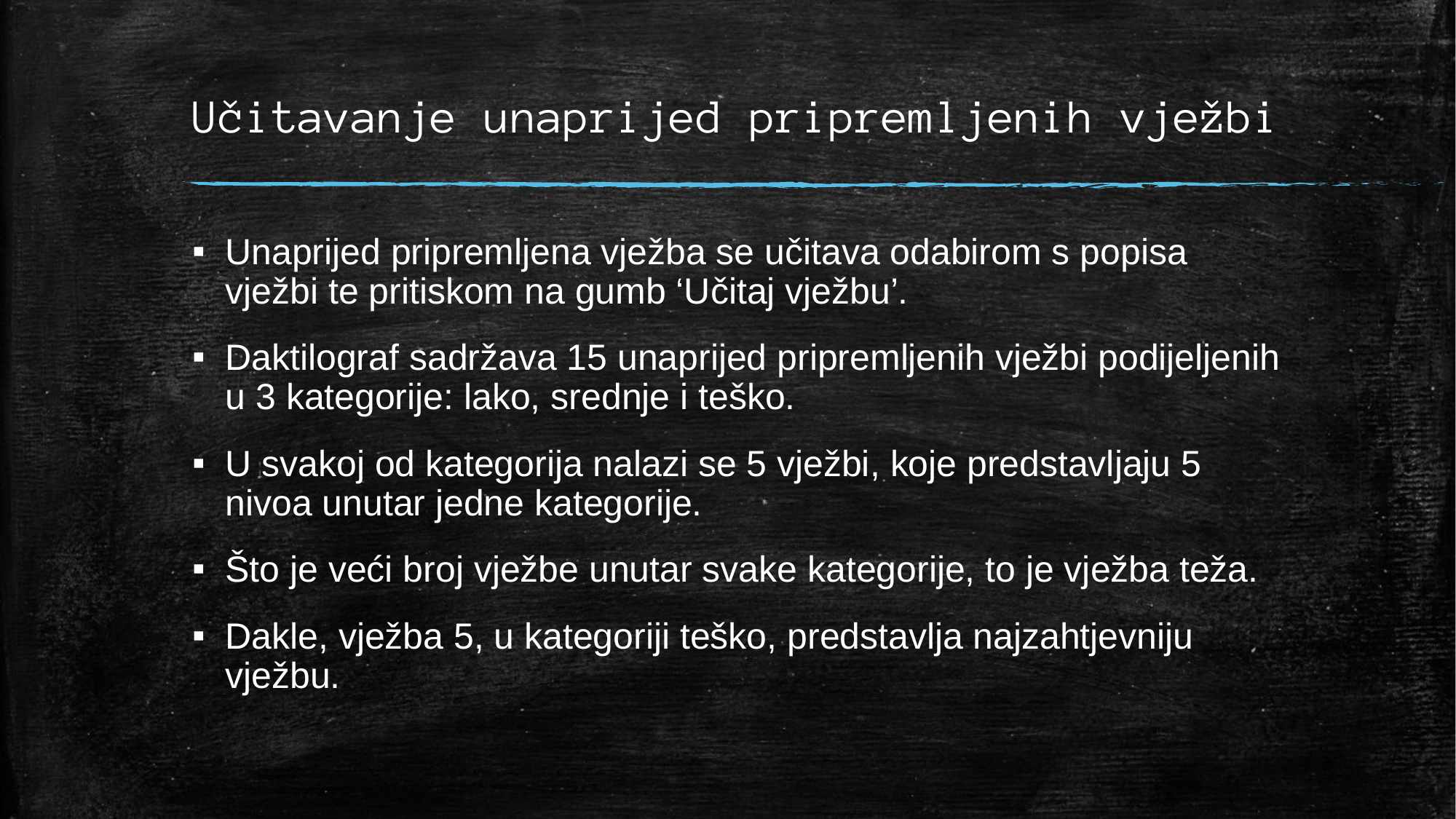

# Učitavanje unaprijed pripremljenih vježbi
Unaprijed pripremljena vježba se učitava odabirom s popisa vježbi te pritiskom na gumb ‘Učitaj vježbu’.
Daktilograf sadržava 15 unaprijed pripremljenih vježbi podijeljenih u 3 kategorije: lako, srednje i teško.
U svakoj od kategorija nalazi se 5 vježbi, koje predstavljaju 5 nivoa unutar jedne kategorije.
Što je veći broj vježbe unutar svake kategorije, to je vježba teža.
Dakle, vježba 5, u kategoriji teško, predstavlja najzahtjevniju vježbu.